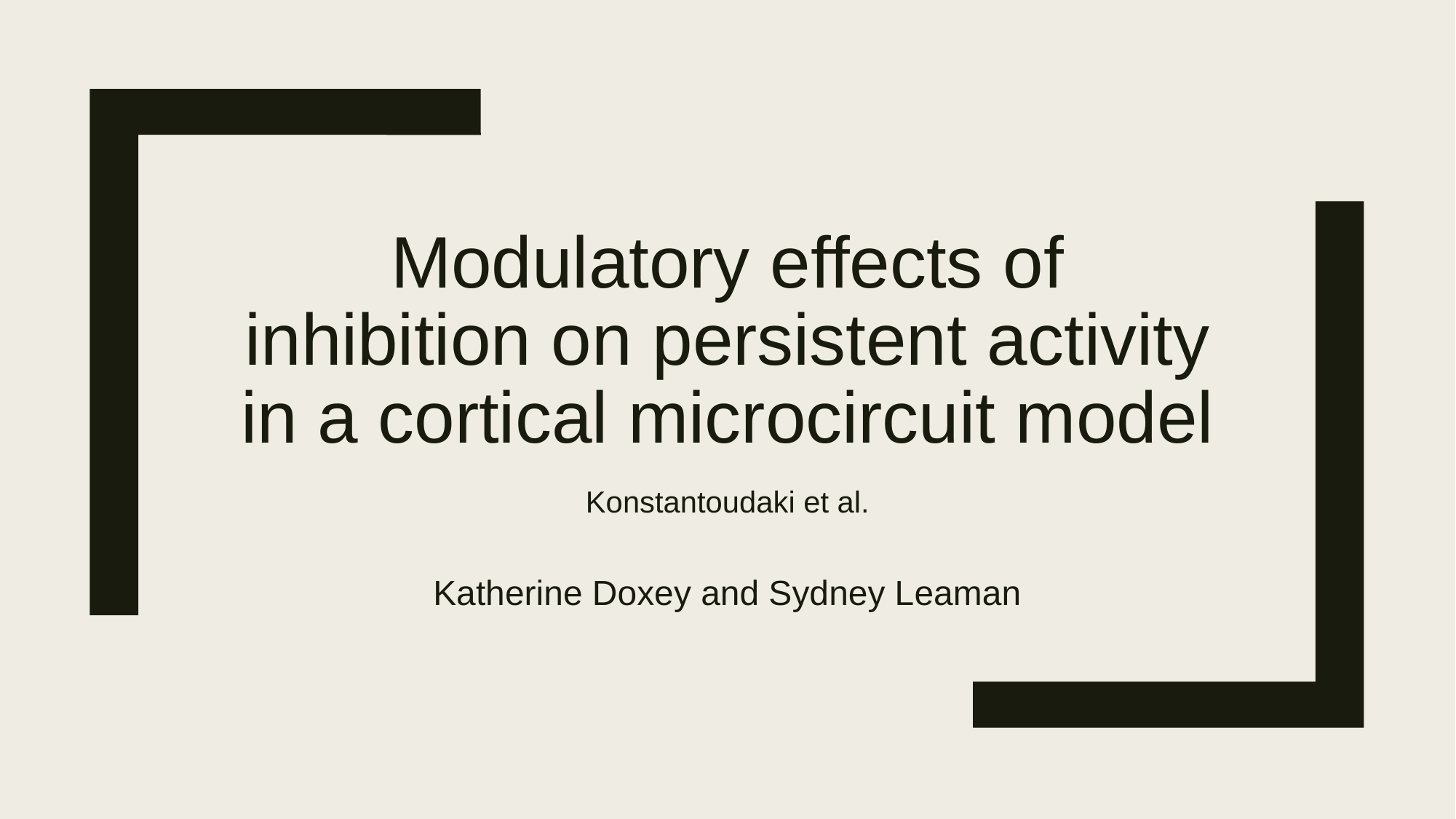

# Modulatory effects of inhibition on persistent activity in a cortical microcircuit model
Konstantoudaki et al.

Katherine Doxey and Sydney Leaman